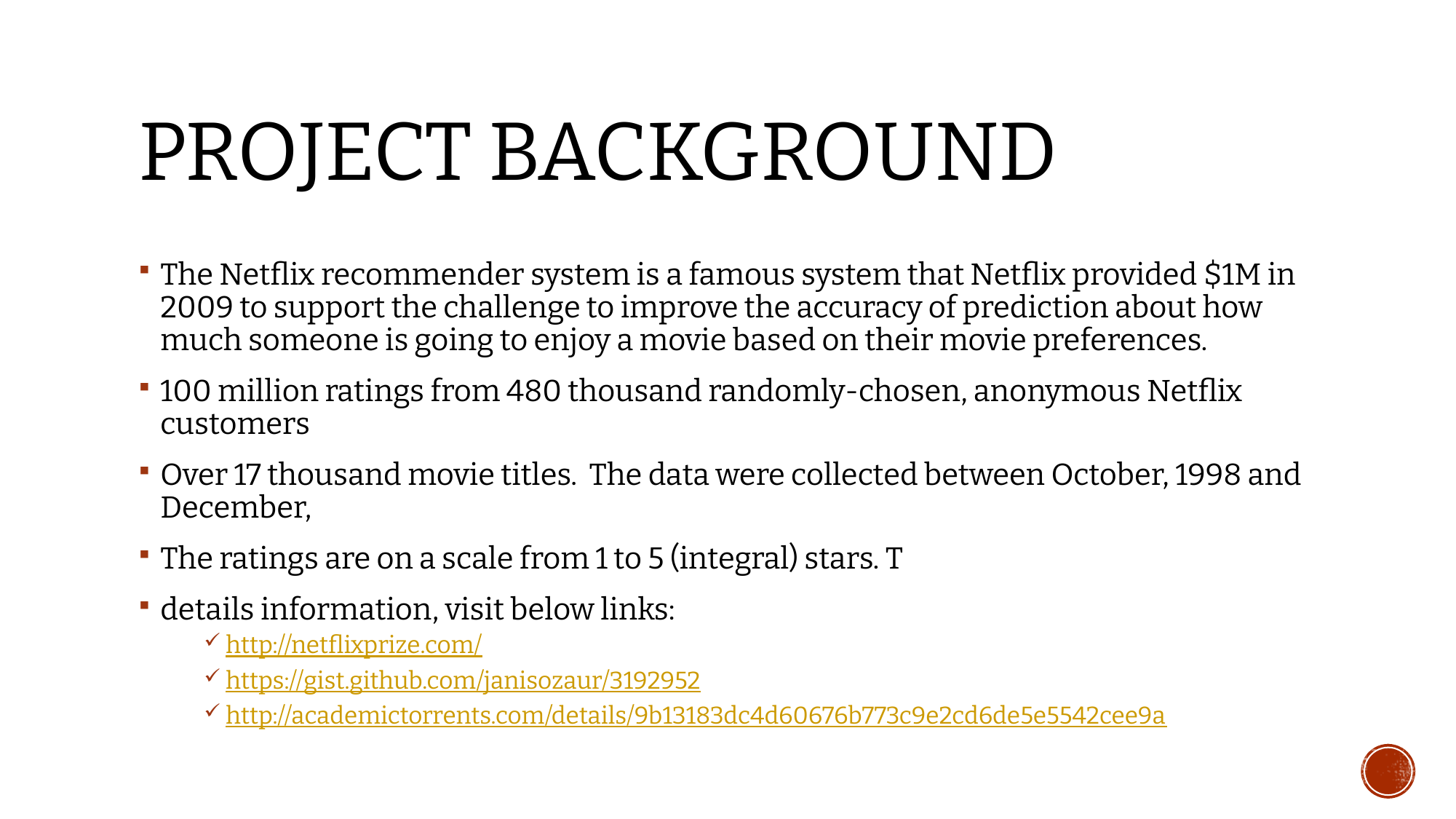

# Project Background
The Netflix recommender system is a famous system that Netflix provided $1M in 2009 to support the challenge to improve the accuracy of prediction about how much someone is going to enjoy a movie based on their movie preferences.
100 million ratings from 480 thousand randomly-chosen, anonymous Netflix customers
Over 17 thousand movie titles.  The data were collected between October, 1998 and December,
The ratings are on a scale from 1 to 5 (integral) stars. T
details information, visit below links:
http://netflixprize.com/
https://gist.github.com/janisozaur/3192952
http://academictorrents.com/details/9b13183dc4d60676b773c9e2cd6de5e5542cee9a